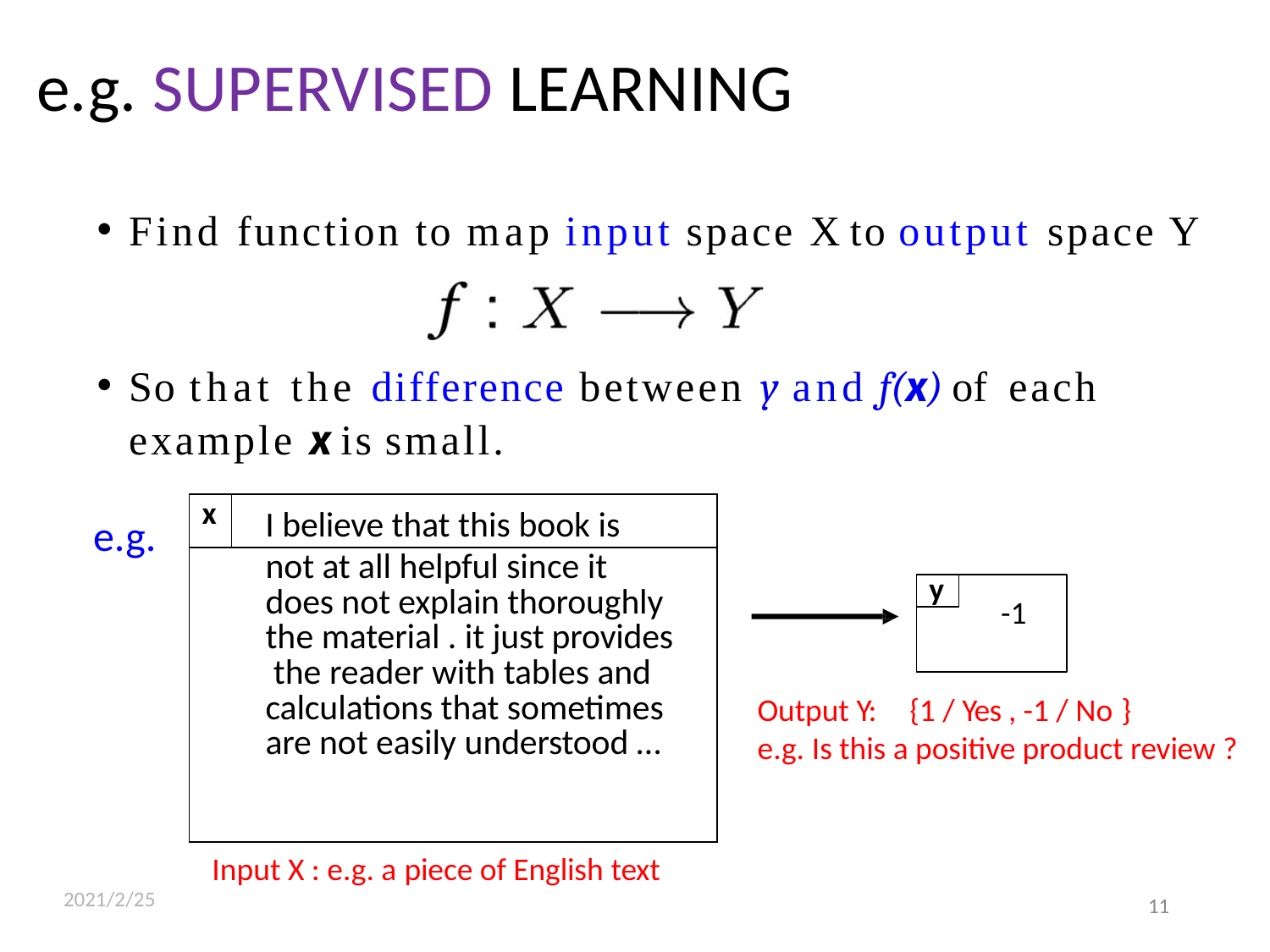

e.g. SUPERVISED LEARNING
Find function to map input space X to output space Y

So that the difference between y and f(x) of  each example x is small.
    e.g.

| x | I believe that this book is |
| --- | --- |
| not at all helpful since it does not explain thoroughly the material . it just provides the reader with tables and calculations that sometimes are not easily understood … |  |

y
-1

Output Y:	{1 / Yes , -1 / No }
e.g. Is this a positive product review ?
Input X : e.g. a piece of English text
2021/2/25
Beilun Wang
11